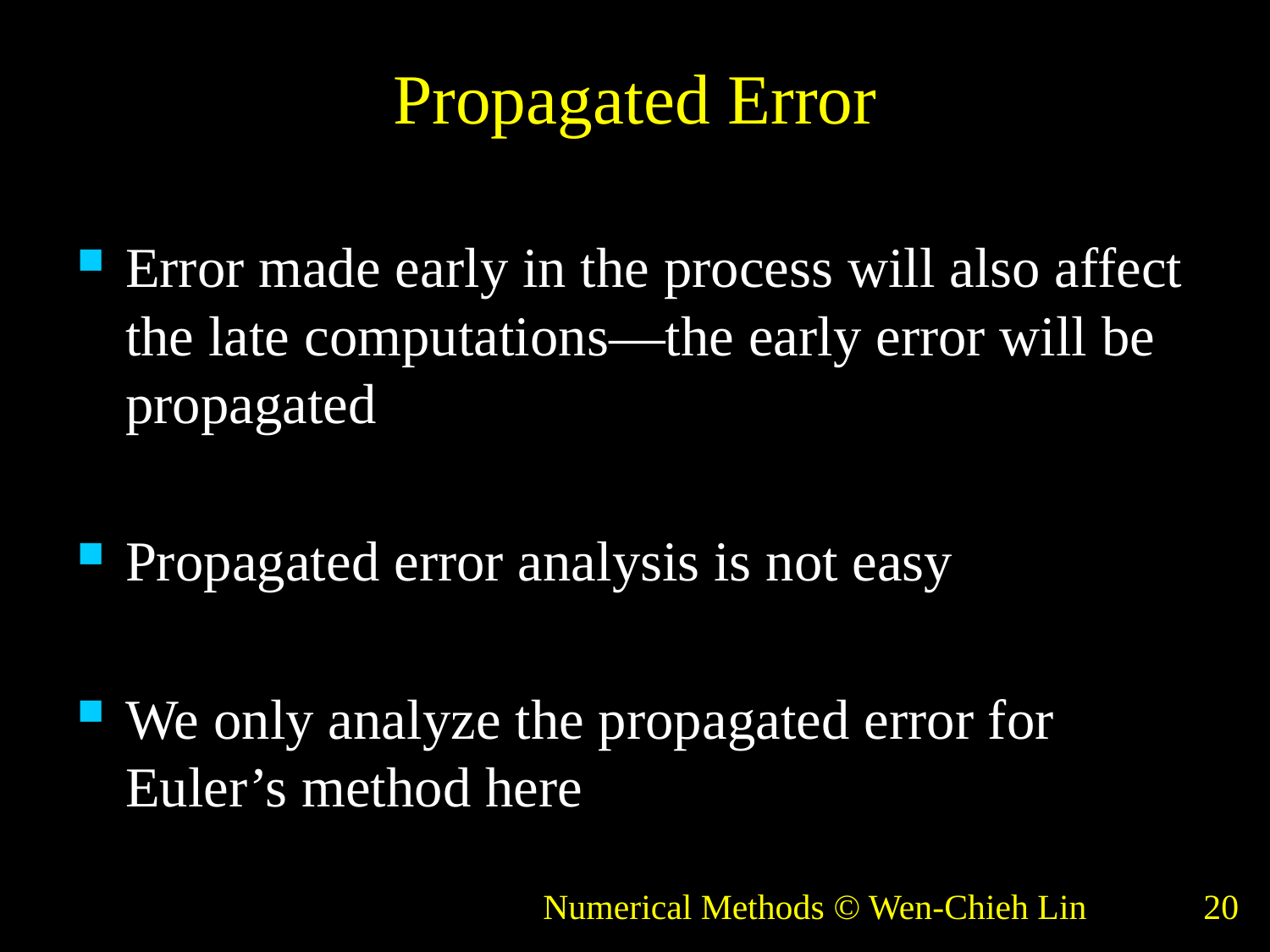

# Propagated Error
Error made early in the process will also affect the late computations—the early error will be propagated

Propagated error analysis is not easy

We only analyze the propagated error for Euler’s method here
Numerical Methods © Wen-Chieh Lin
20